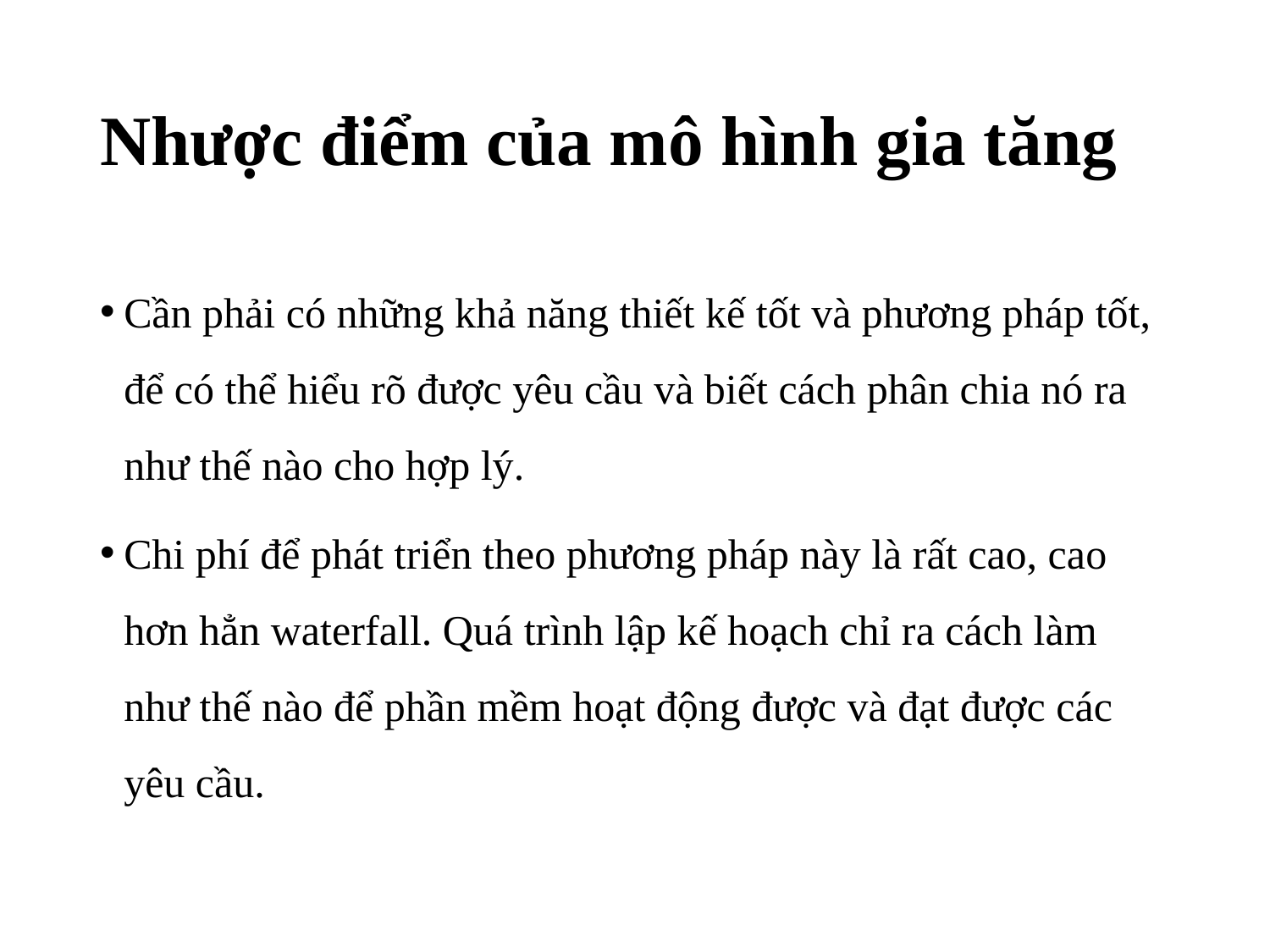

# Nhược điểm của mô hình gia tăng
Cần phải có những khả năng thiết kế tốt và phương pháp tốt, để có thể hiểu rõ được yêu cầu và biết cách phân chia nó ra như thế nào cho hợp lý.
Chi phí để phát triển theo phương pháp này là rất cao, cao hơn hẳn waterfall. Quá trình lập kế hoạch chỉ ra cách làm như thế nào để phần mềm hoạt động được và đạt được các yêu cầu.